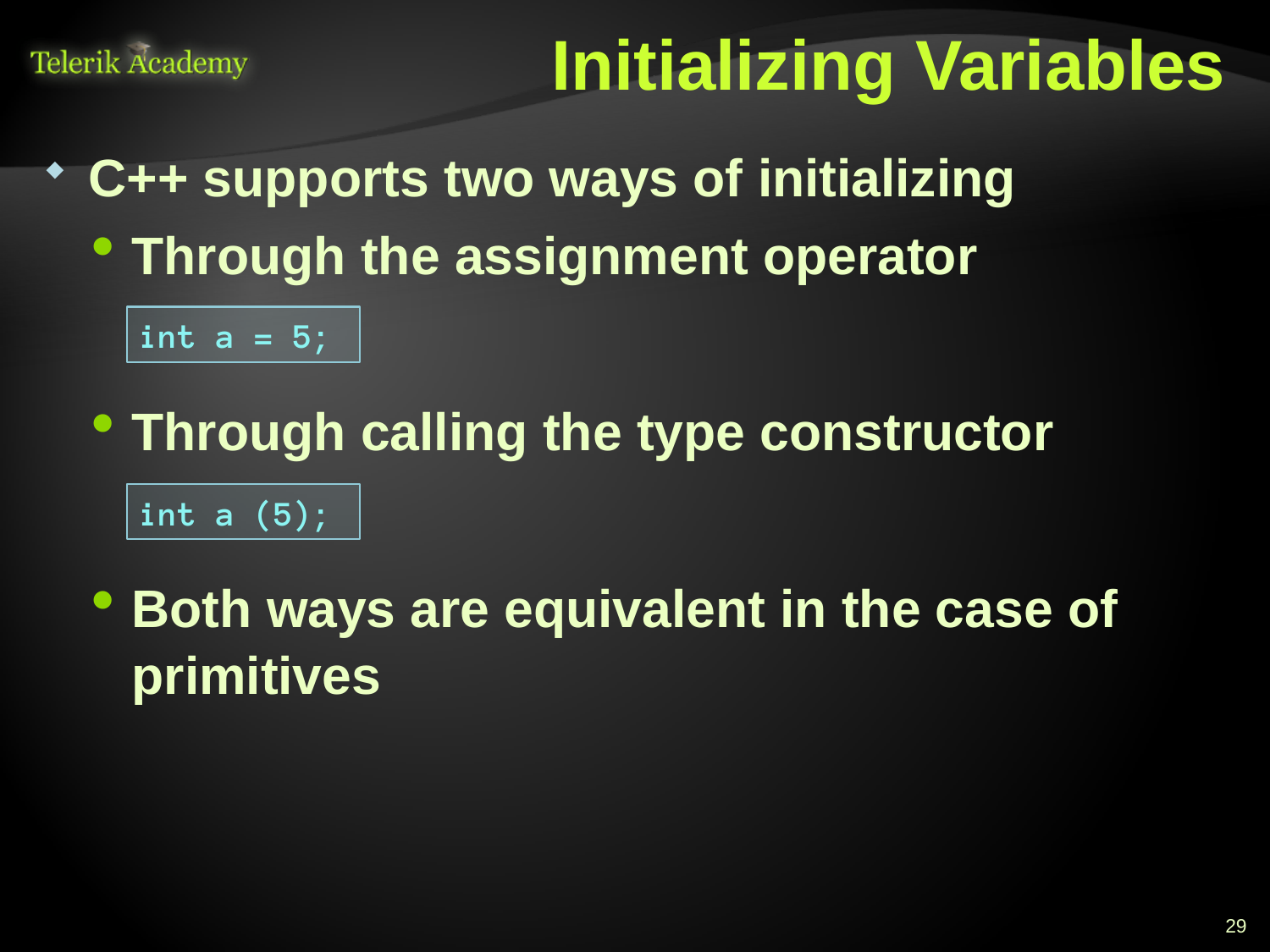

# Initializing Variables
C++ supports two ways of initializing
Through the assignment operator

Through calling the type constructor

Both ways are equivalent in the case of primitives

int a = 5;
int a (5);
29